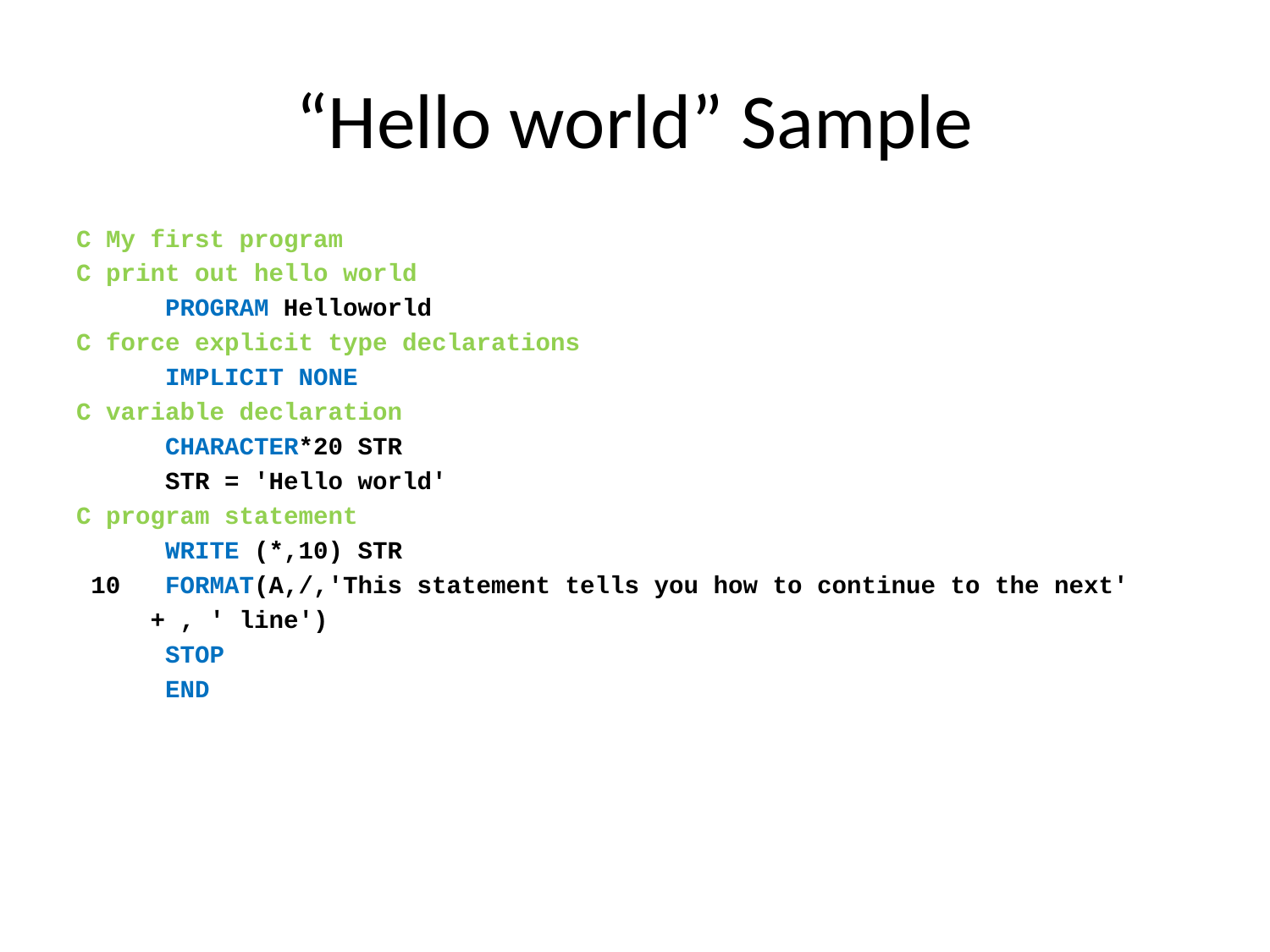

# “Hello world” Sample
C My first program
C print out hello world
      PROGRAM Helloworld
C force explicit type declarations
      IMPLICIT NONE
C variable declaration
      CHARACTER*20 STR
      STR = 'Hello world'
C program statement
      WRITE (*,10) STR
 10   FORMAT(A,/,'This statement tells you how to continue to the next'
     + , ' line')
      STOP
      END